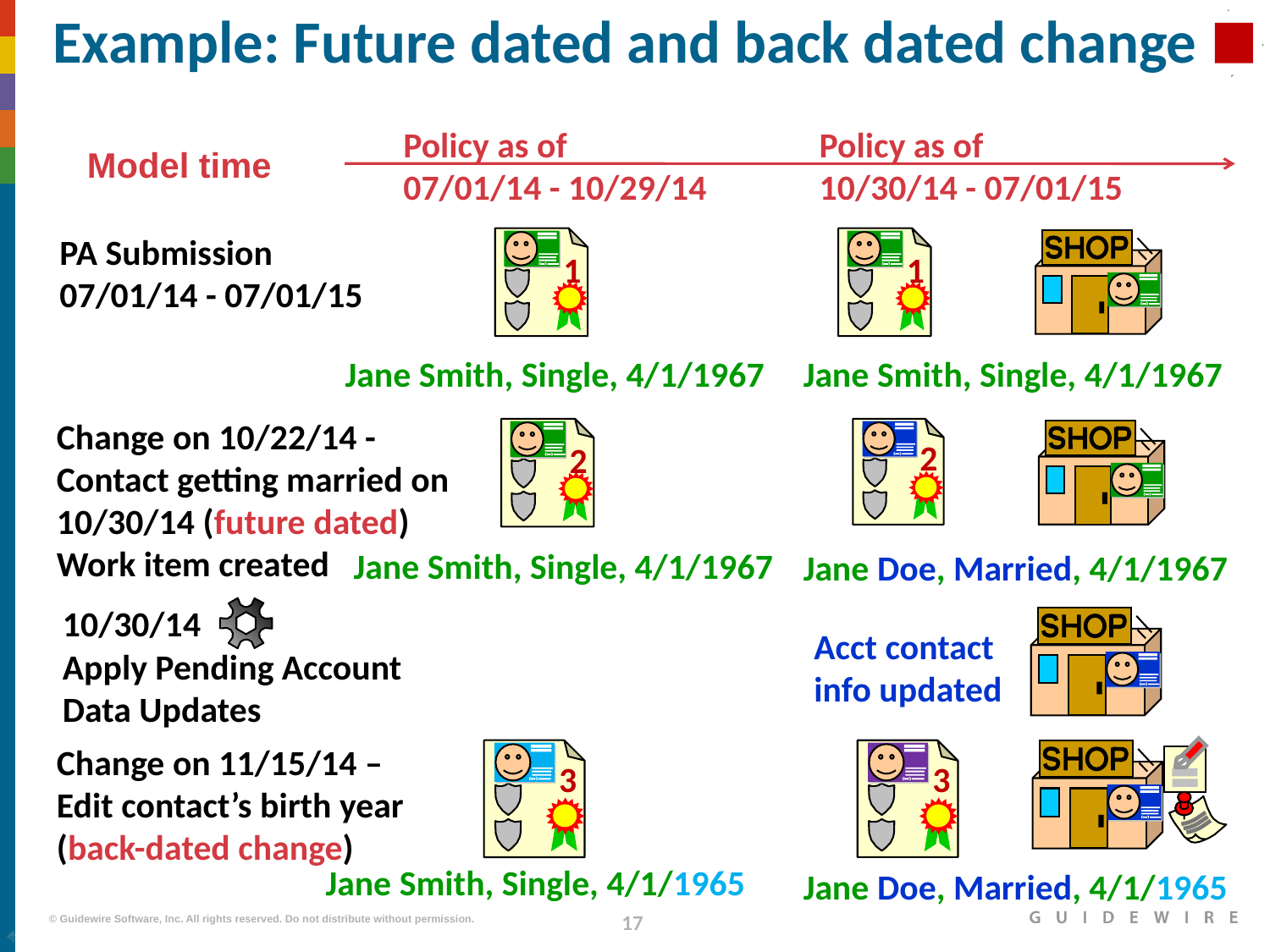

# Example: Future dated and back dated change
Policy as of
07/01/14 - 10/29/14
Policy as of
10/30/14 - 07/01/15
Model time
PA Submission
07/01/14 - 07/01/15

1

1

Jane Smith, Single, 4/1/1967
Jane Smith, Single, 4/1/1967
Change on 10/22/14 - Contact getting married on 10/30/14 (future dated)
Work item created

2

2

Jane Smith, Single, 4/1/1967
Jane Doe, Married, 4/1/1967

10/30/14
Apply Pending Account Data Updates

Acct contact info updated

Change on 11/15/14 –
Edit contact’s birth year
(back-dated change)

3

3

Jane Smith, Single, 4/1/1965
Jane Doe, Married, 4/1/1965